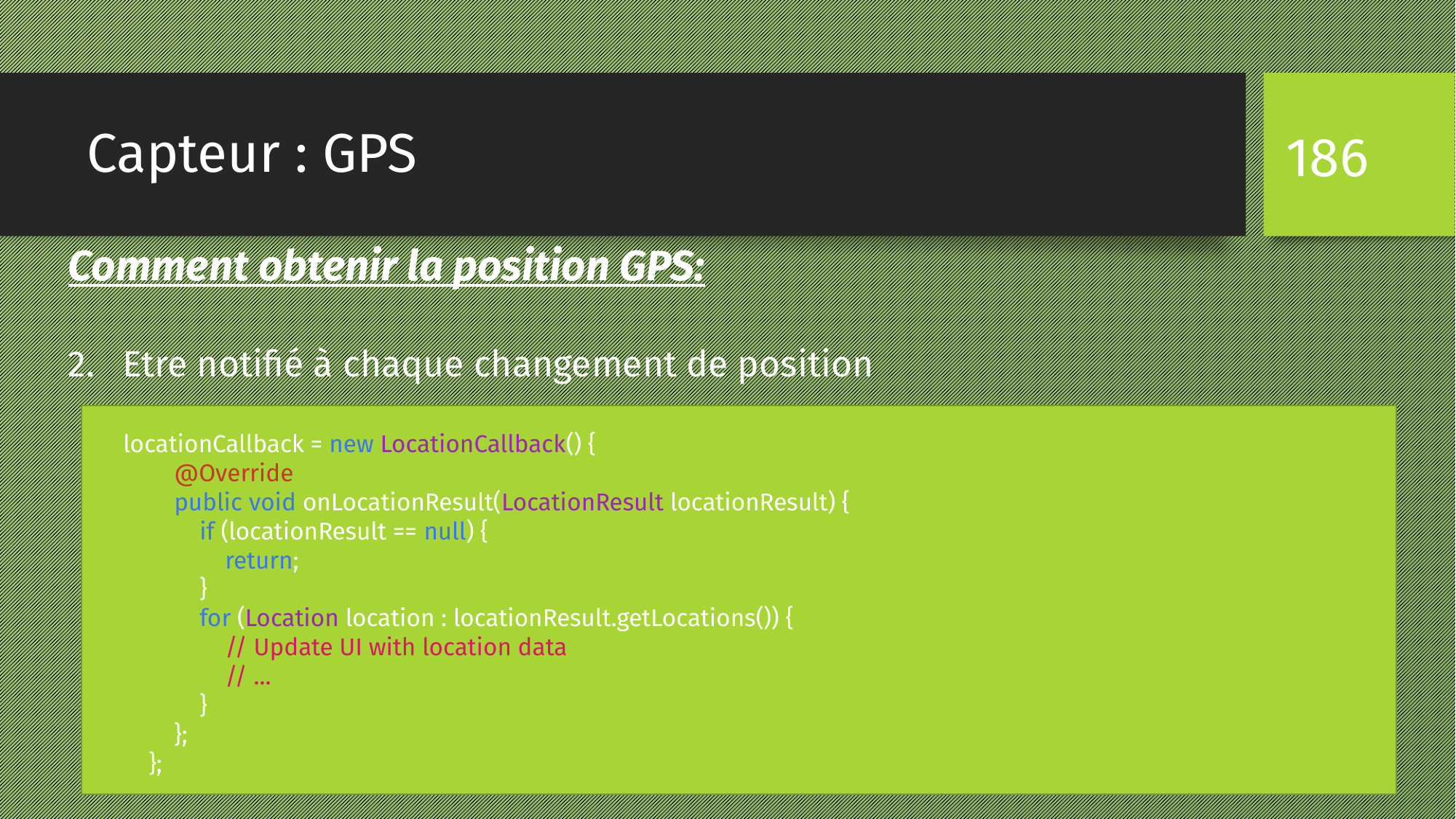

# Capteur : GPS
186
Comment obtenir la position GPS:

Etre notifié à chaque changement de position

locationCallback = new LocationCallback() {
        @Override
        public void onLocationResult(LocationResult locationResult) {
            if (locationResult == null) {
                return;
            }
            for (Location location : locationResult.getLocations()) {
                // Update UI with location data
                // ...
            }
        };
    };